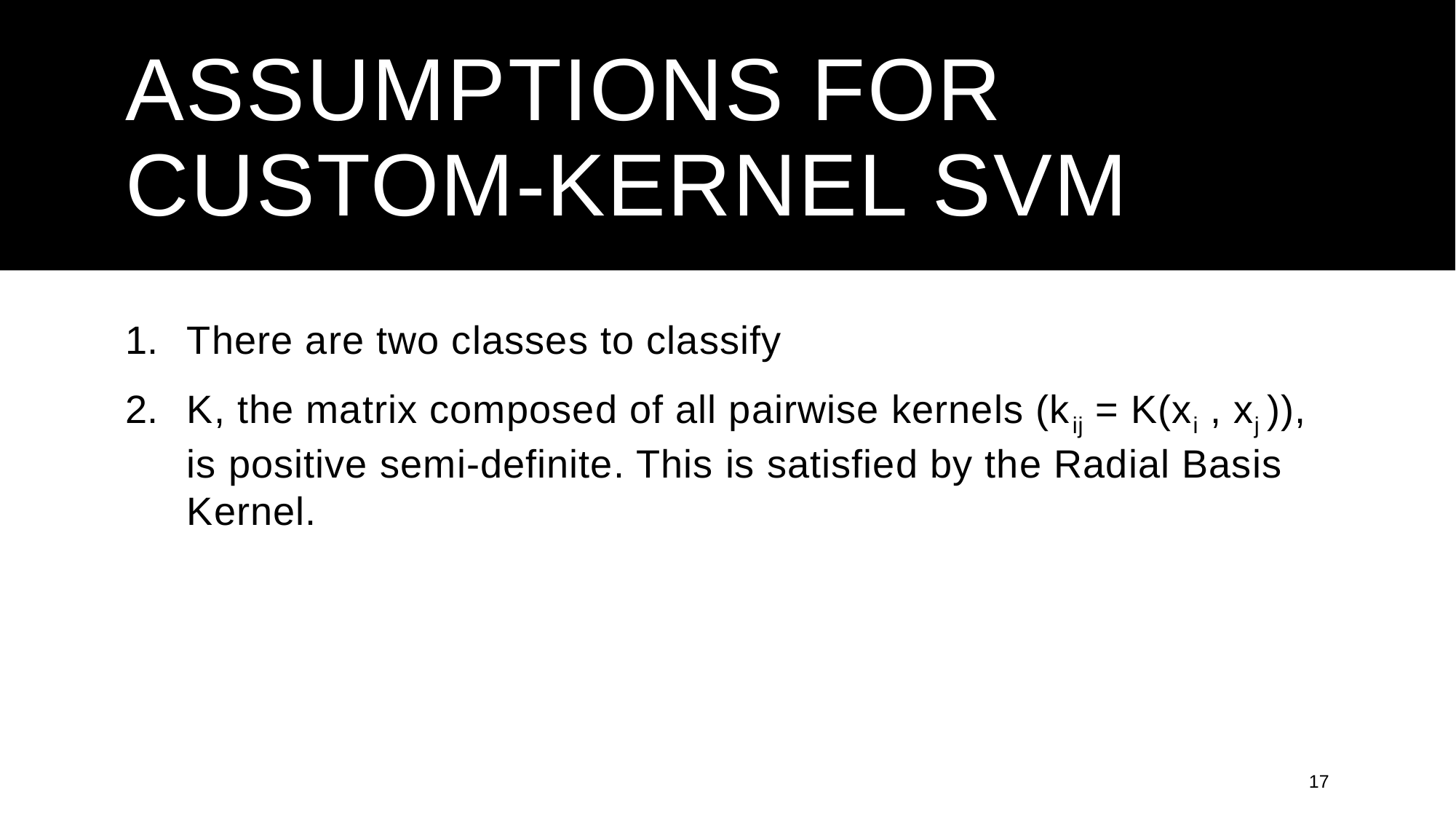

# Assumptions for custom-Kernel SVM
There are two classes to classify
K, the matrix composed of all pairwise kernels (kij = K(xi , xj )), is positive semi-definite. This is satisfied by the Radial Basis Kernel.
17